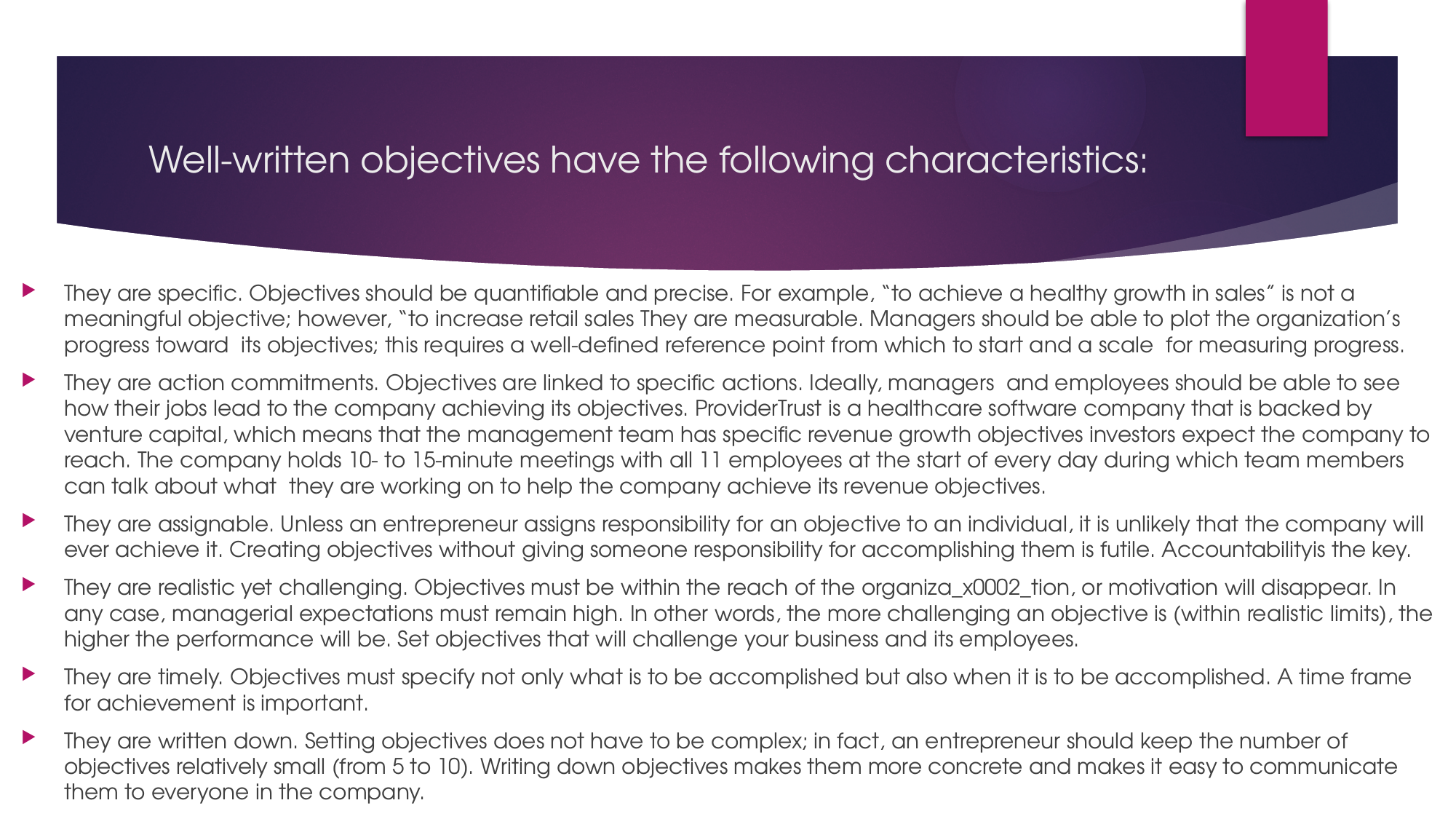

# Well-written objectives have the following characteristics:
They are specific. Objectives should be quantifiable and precise. For example, “to achieve a healthy growth in sales” is not a meaningful objective; however, “to increase retail sales They are measurable. Managers should be able to plot the organization’s progress toward  its objectives; this requires a well-defined reference point from which to start and a scale  for measuring progress.
They are action commitments. Objectives are linked to specific actions. Ideally, managers  and employees should be able to see how their jobs lead to the company achieving its objectives. ProviderTrust is a healthcare software company that is backed by venture capital, which means that the management team has specific revenue growth objectives investors expect the company to reach. The company holds 10- to 15-minute meetings with all 11 employees at the start of every day during which team members can talk about what  they are working on to help the company achieve its revenue objectives.
They are assignable. Unless an entrepreneur assigns responsibility for an objective to an individual, it is unlikely that the company will ever achieve it. Creating objectives without giving someone responsibility for accomplishing them is futile. Accountabilityis the key.
They are realistic yet challenging. Objectives must be within the reach of the organiza_x0002_tion, or motivation will disappear. In any case, managerial expectations must remain high. In other words, the more challenging an objective is (within realistic limits), the higher the performance will be. Set objectives that will challenge your business and its employees.
They are timely. Objectives must specify not only what is to be accomplished but also when it is to be accomplished. A time frame for achievement is important.
They are written down. Setting objectives does not have to be complex; in fact, an entrepreneur should keep the number of objectives relatively small (from 5 to 10). Writing down objectives makes them more concrete and makes it easy to communicate them to everyone in the company.